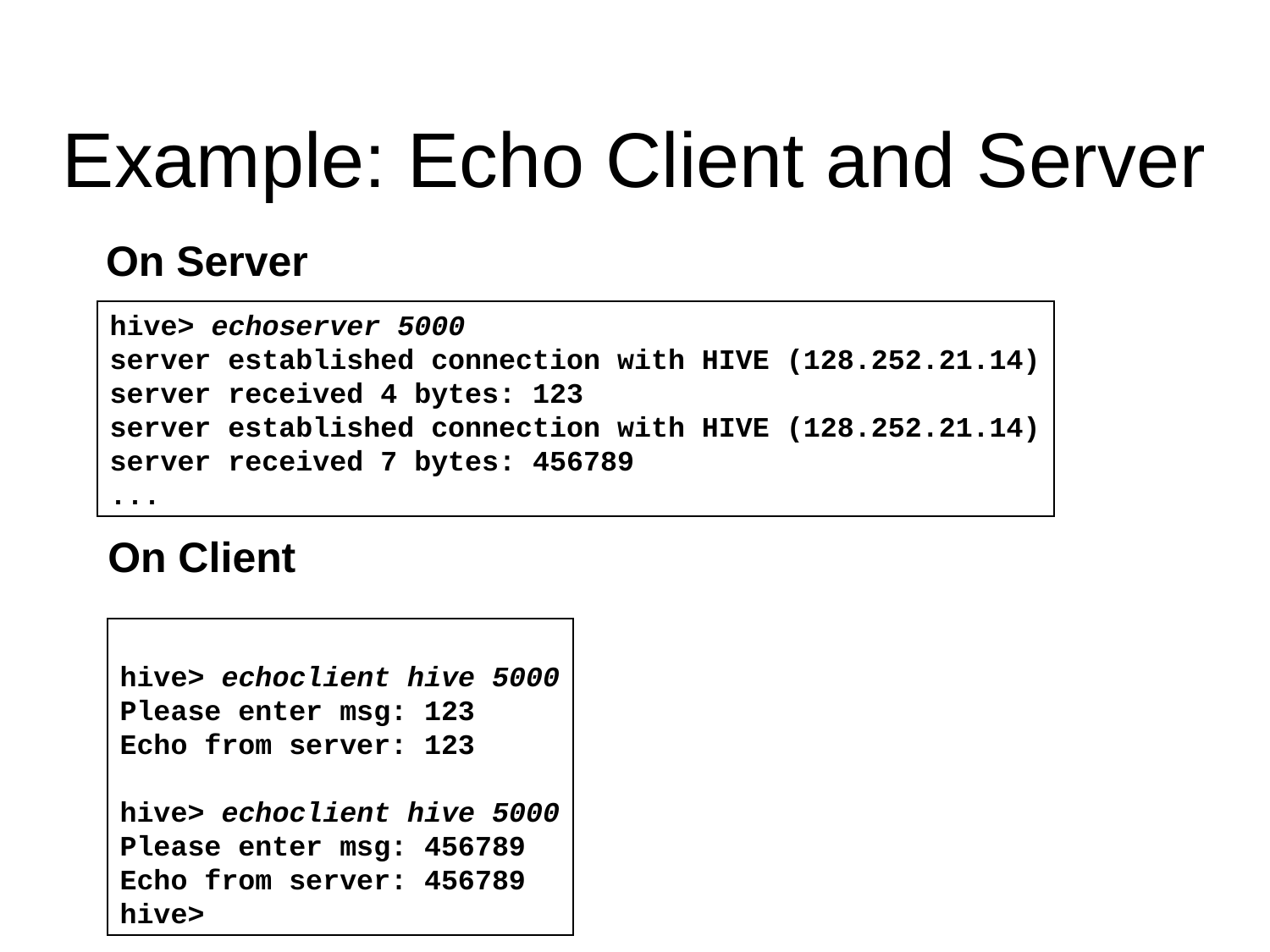

# Example: Echo Client and Server
On Server
hive> echoserver 5000
server established connection with HIVE (128.252.21.14)
server received 4 bytes: 123
server established connection with HIVE (128.252.21.14)
server received 7 bytes: 456789
...
On Client

hive> echoclient hive 5000
Please enter msg: 123
Echo from server: 123

hive> echoclient hive 5000
Please enter msg: 456789
Echo from server: 456789
hive>